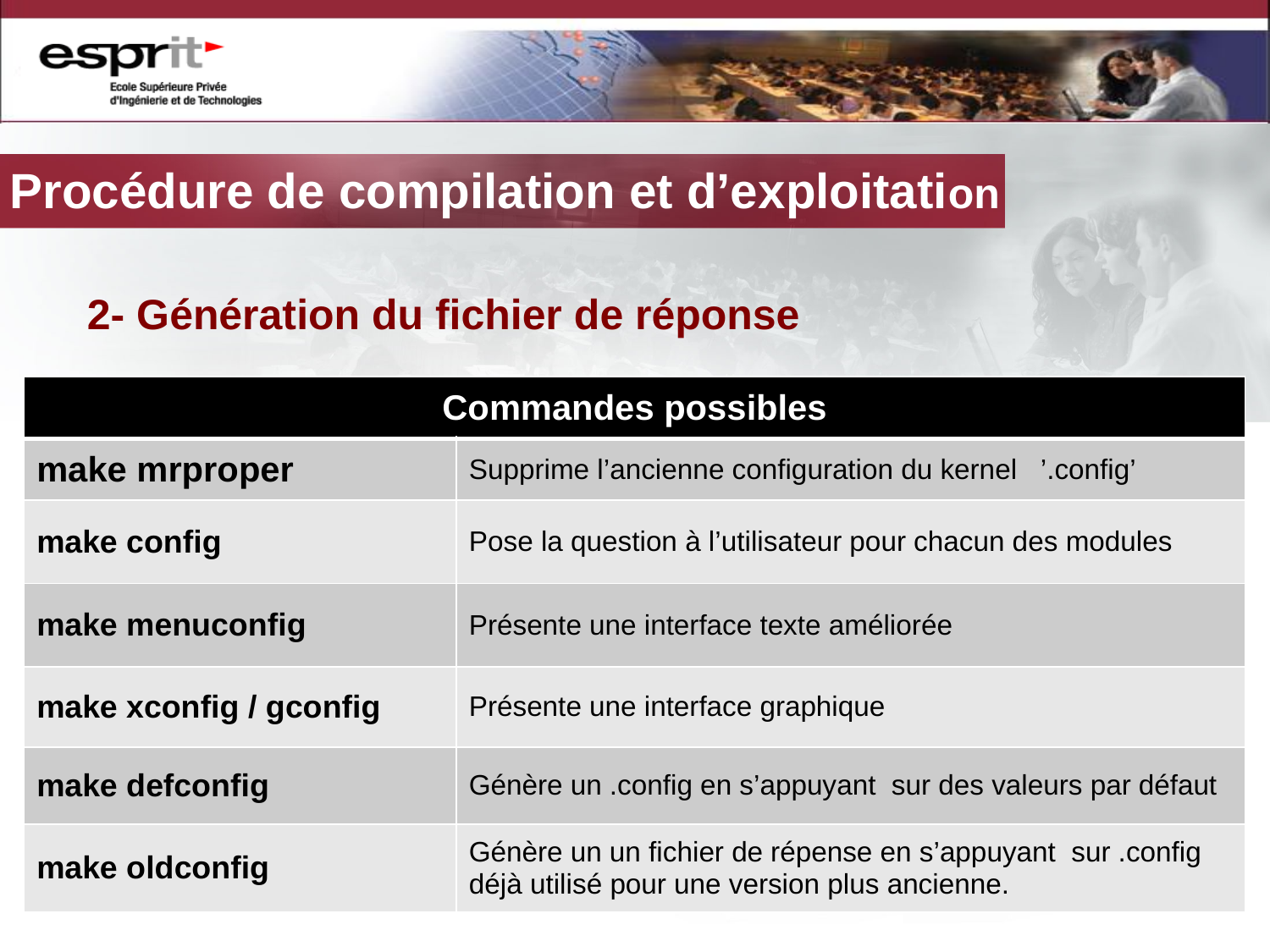

# Procédure de compilation et d’exploitation
    2- Génération du fichier de réponse
| Commandes possibles |  |
| --- | --- |
| make mrproper | Supprime l’ancienne configuration du kernel   ’.config’ |
| make config | Pose la question à l’utilisateur pour chacun des modules |
| make menuconfig | Présente une interface texte améliorée |
| make xconfig / gconfig | Présente une interface graphique |
| make defconfig | Génère un .config en s’appuyant sur des valeurs par défaut |
| make oldconfig | Génère un un fichier de répense en s’appuyant sur .config déjà utilisé pour une version plus ancienne. |
17